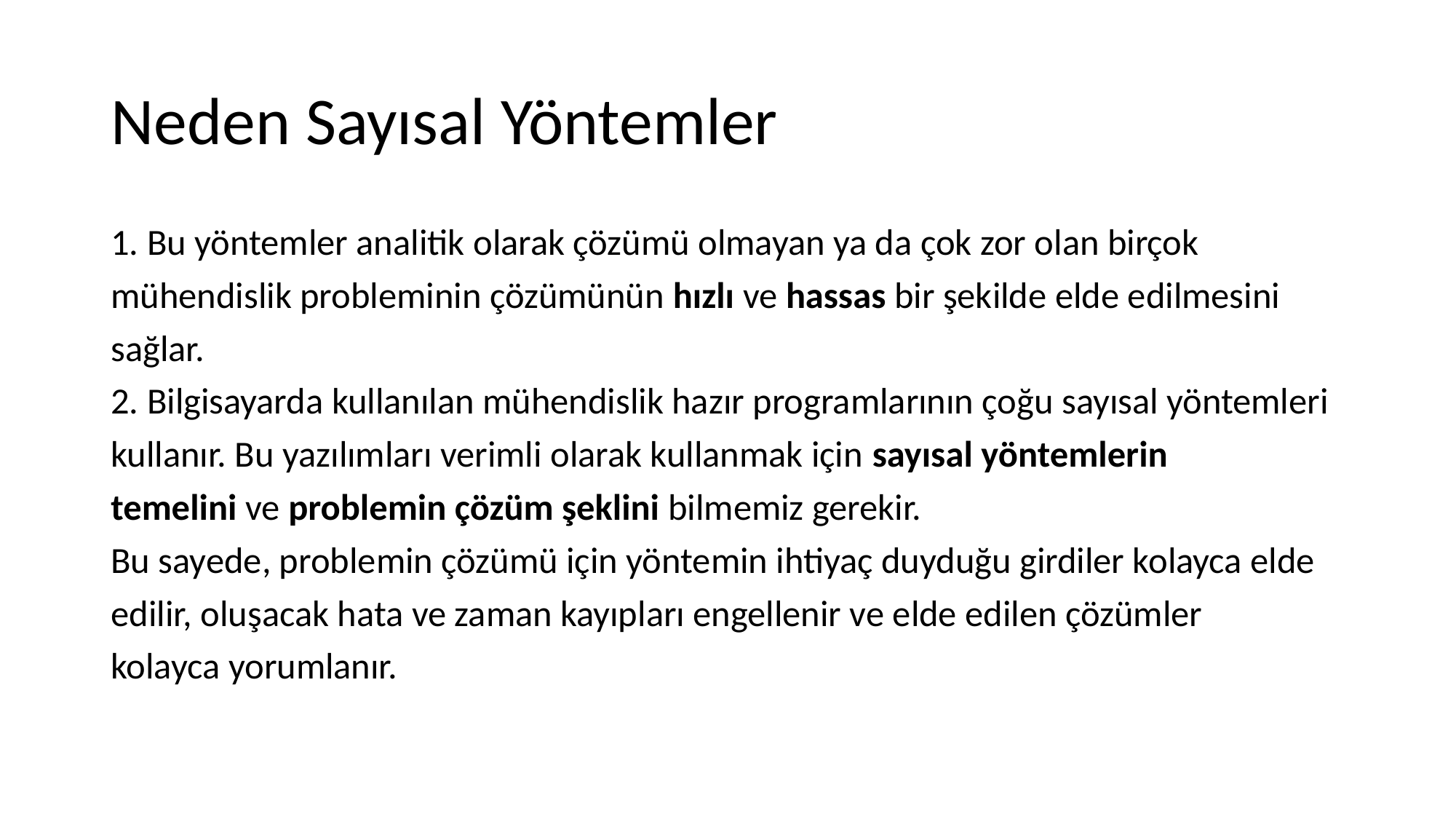

# Neden Sayısal Yöntemler
1. Bu yöntemler analitik olarak çözümü olmayan ya da çok zor olan birçok
mühendislik probleminin çözümünün hızlı ve hassas bir şekilde elde edilmesini
sağlar.
2. Bilgisayarda kullanılan mühendislik hazır programlarının çoğu sayısal yöntemleri
kullanır. Bu yazılımları verimli olarak kullanmak için sayısal yöntemlerin
temelini ve problemin çözüm şeklini bilmemiz gerekir.
Bu sayede, problemin çözümü için yöntemin ihtiyaç duyduğu girdiler kolayca elde
edilir, oluşacak hata ve zaman kayıpları engellenir ve elde edilen çözümler
kolayca yorumlanır.